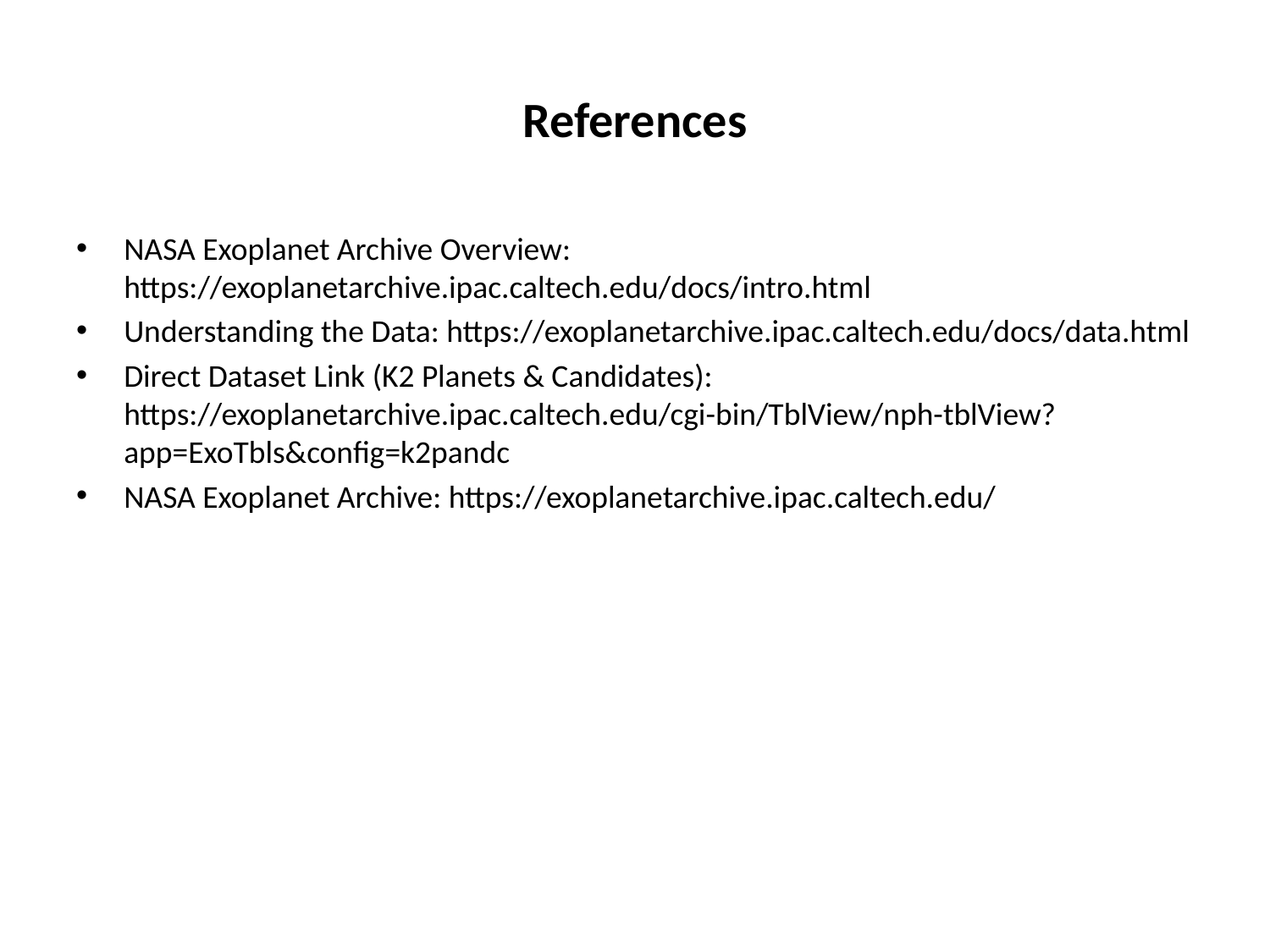

# References
NASA Exoplanet Archive Overview: https://exoplanetarchive.ipac.caltech.edu/docs/intro.html
Understanding the Data: https://exoplanetarchive.ipac.caltech.edu/docs/data.html
Direct Dataset Link (K2 Planets & Candidates): https://exoplanetarchive.ipac.caltech.edu/cgi-bin/TblView/nph-tblView?app=ExoTbls&config=k2pandc
NASA Exoplanet Archive: https://exoplanetarchive.ipac.caltech.edu/